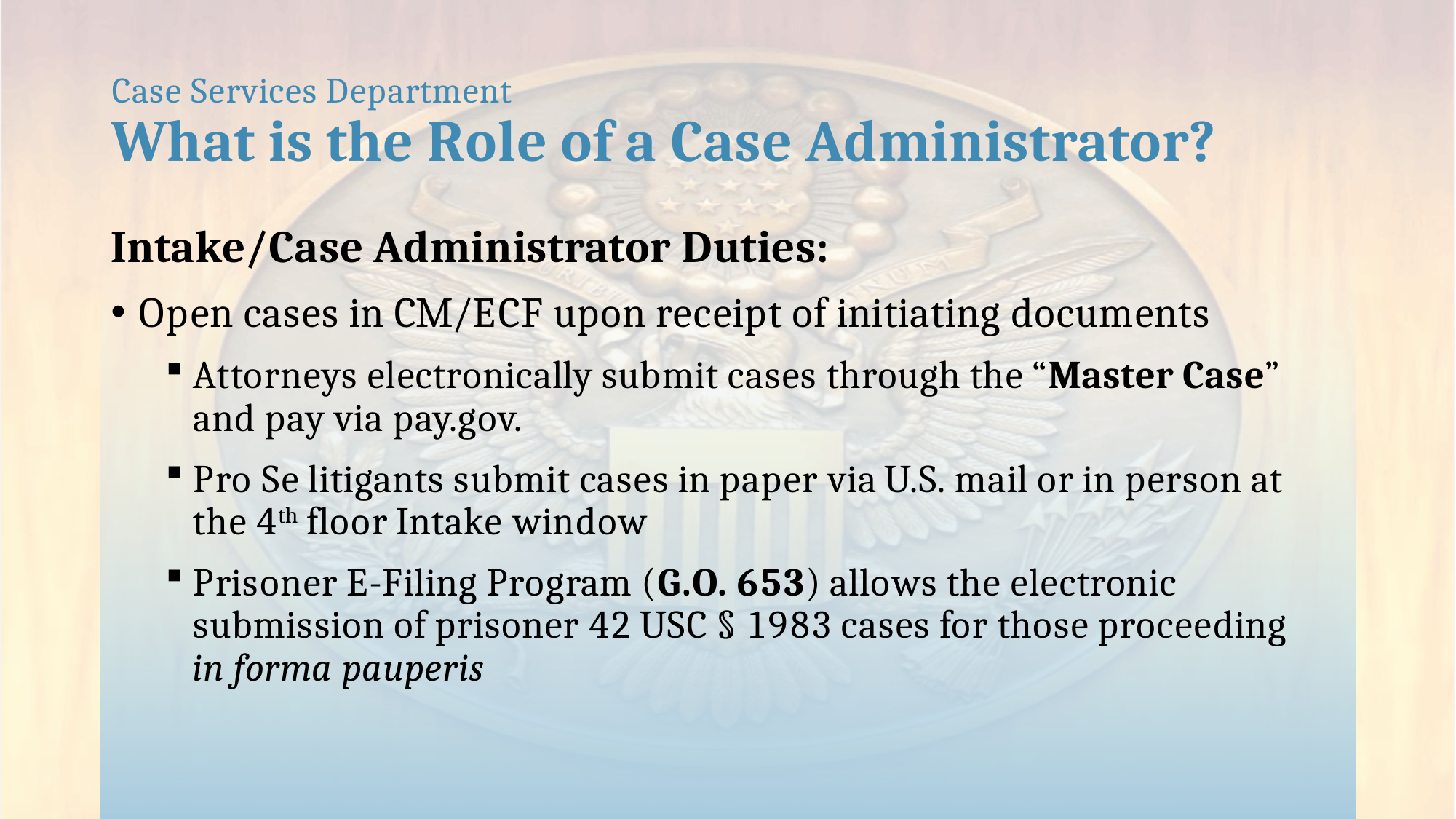

# Case Services Department What is the Role of a Case Administrator?
Intake/Case Administrator Duties:
Open cases in CM/ECF upon receipt of initiating documents
Attorneys electronically submit cases through the “Master Case”
and pay via pay.gov.
Pro Se litigants submit cases in paper via U.S. mail or in person at the 4th floor Intake window
Prisoner E-Filing Program (G.O. 653) allows the electronic submission of prisoner 42 USC § 1983 cases for those proceeding
in forma pauperis